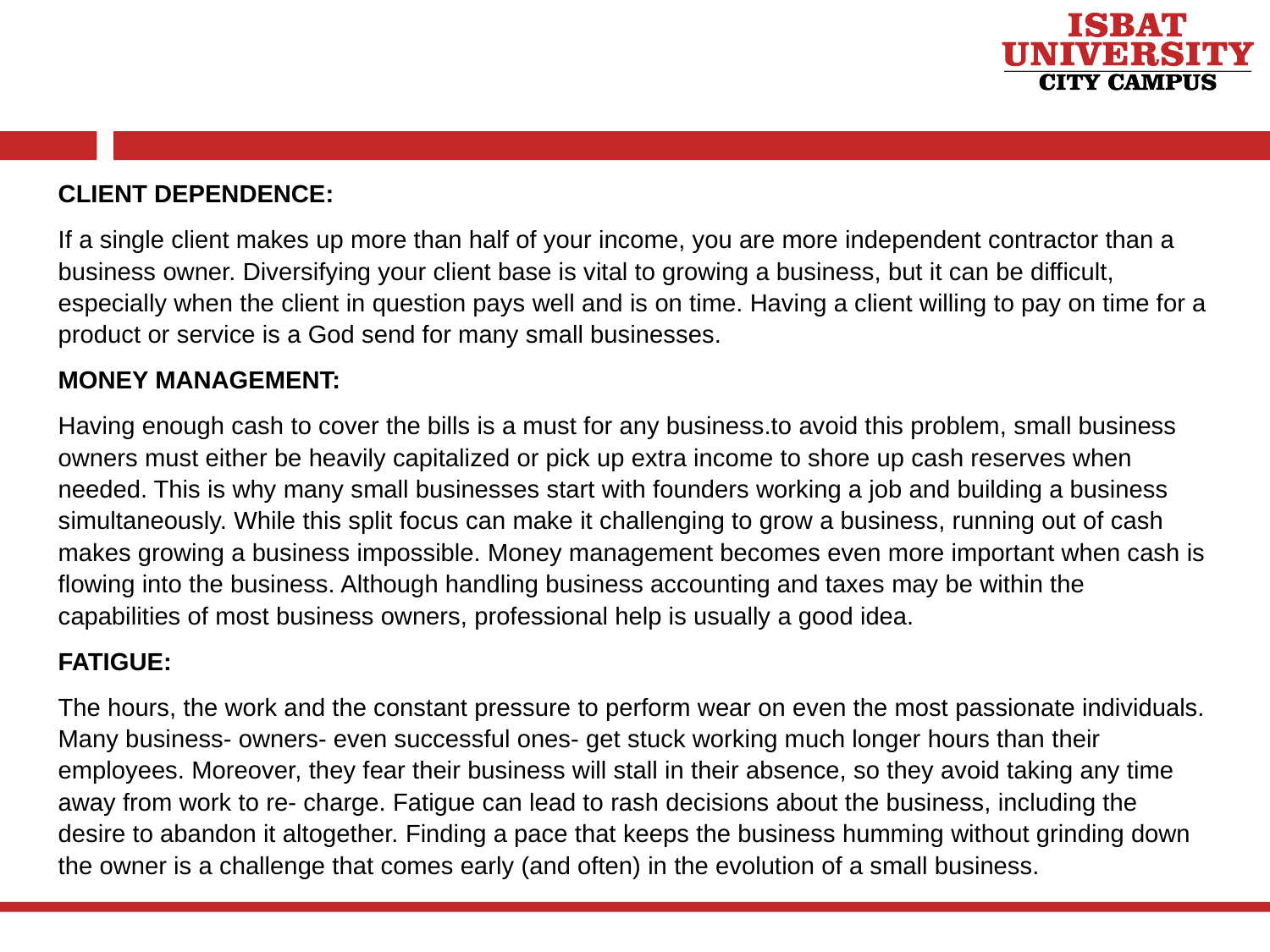

CLIENT DEPENDENCE:
If a single client makes up more than half of your income, you are more independent contractor than a business owner. Diversifying your client base is vital to growing a business, but it can be difficult, especially when the client in question pays well and is on time. Having a client willing to pay on time for a product or service is a God send for many small businesses.
MONEY MANAGEMENT:
Having enough cash to cover the bills is a must for any business.to avoid this problem, small business owners must either be heavily capitalized or pick up extra income to shore up cash reserves when needed. This is why many small businesses start with founders working a job and building a business simultaneously. While this split focus can make it challenging to grow a business, running out of cash makes growing a business impossible. Money management becomes even more important when cash is flowing into the business. Although handling business accounting and taxes may be within the capabilities of most business owners, professional help is usually a good idea.
FATIGUE:
The hours, the work and the constant pressure to perform wear on even the most passionate individuals. Many business- owners- even successful ones- get stuck working much longer hours than their employees. Moreover, they fear their business will stall in their absence, so they avoid taking any time away from work to re- charge. Fatigue can lead to rash decisions about the business, including the desire to abandon it altogether. Finding a pace that keeps the business humming without grinding down the owner is a challenge that comes early (and often) in the evolution of a small business.